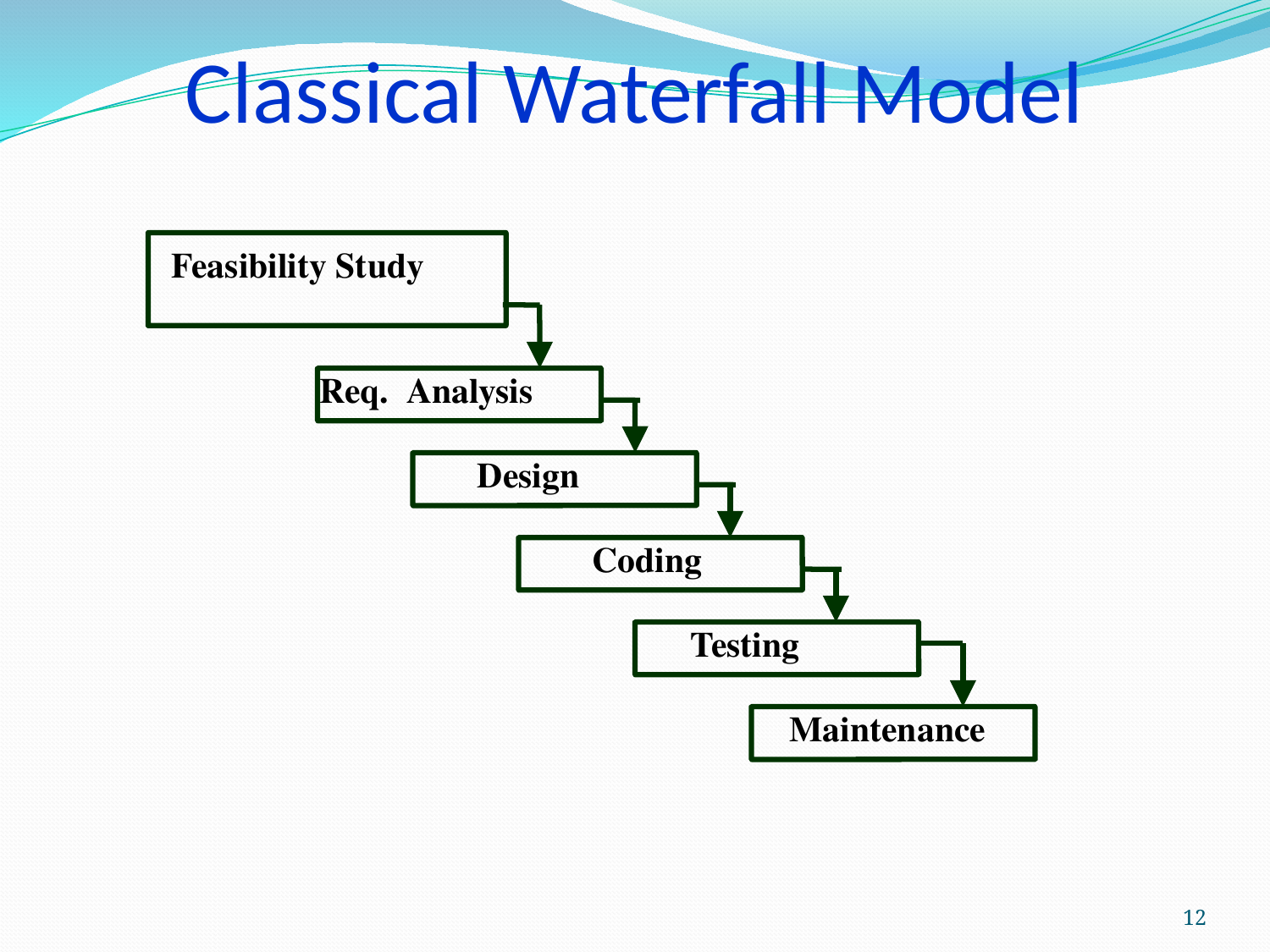

# Classical Waterfall Model

Feasibility Study
Req.  Analysis

       Design

        Coding

      Testing

    Maintenance
12